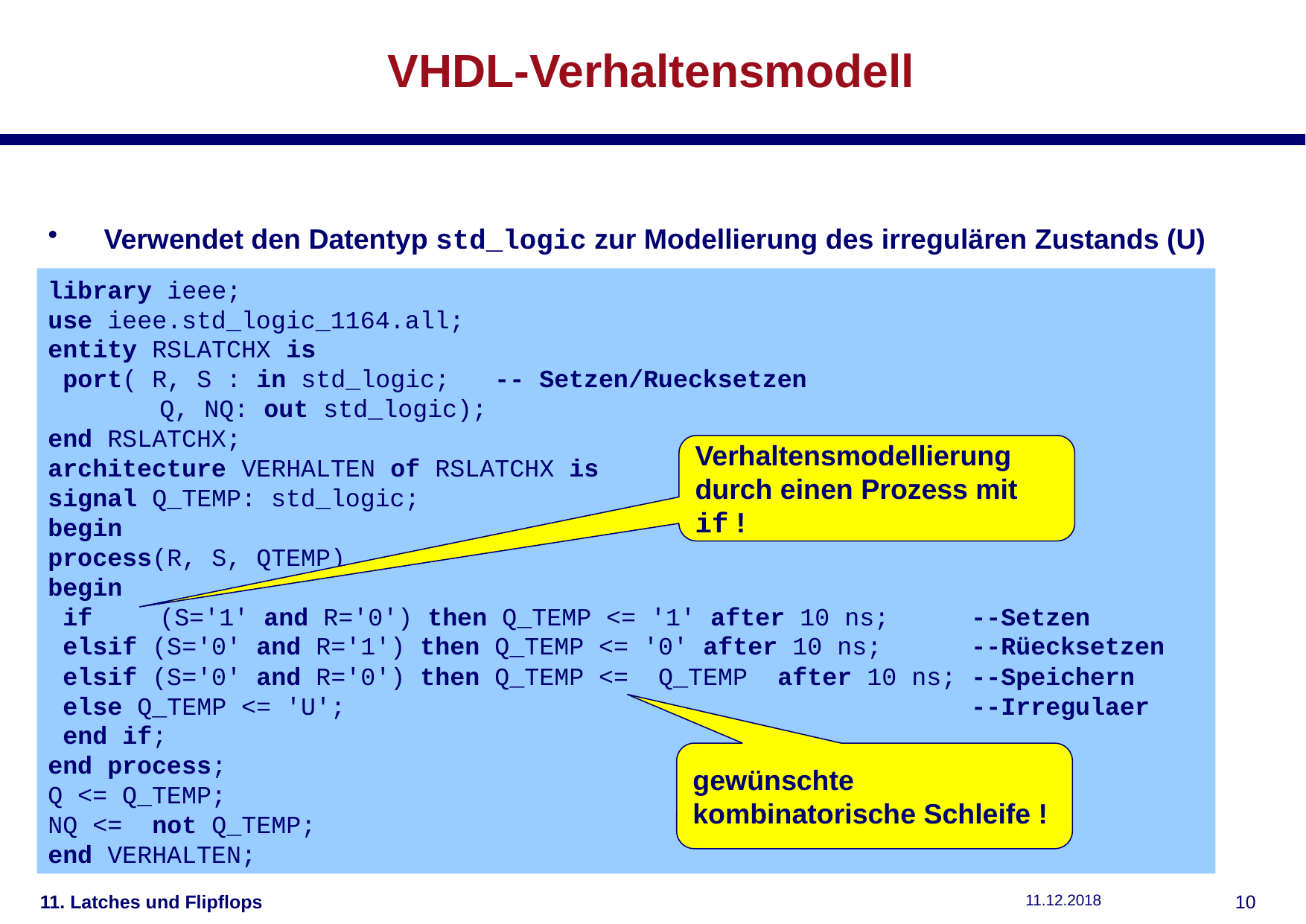

# VHDL-Verhaltensmodell
Verwendet den Datentyp std_logic zur Modellierung des irregulären Zustands (U)
library ieee;
use ieee.std_logic_1164.all;
entity RSLATCHX is
 port( R, S : in std_logic;	-- Setzen/Ruecksetzen
	Q, NQ: out std_logic);
end RSLATCHX;
architecture VERHALTEN of RSLATCHX is
signal Q_TEMP: std_logic;
begin
process(R, S, QTEMP)
begin
 if 	(S='1' and R='0') then Q_TEMP <= '1' after 10 ns;	  --Setzen
 elsif (S='0' and R='1') then Q_TEMP <= '0' after 10 ns;	  --Rüecksetzen
 elsif (S='0' and R='0') then Q_TEMP <=  Q_TEMP  after 10 ns; --Speichern
 else Q_TEMP <= 'U';						  --Irregulaer
 end if;
end process;
Q <= Q_TEMP;
NQ <=  not Q_TEMP;
end VERHALTEN;
Verhaltensmodellierung durch einen Prozess mit if !
gewünschte kombinatorische Schleife !
11. Latches und Flipflops
11.12.2018
10